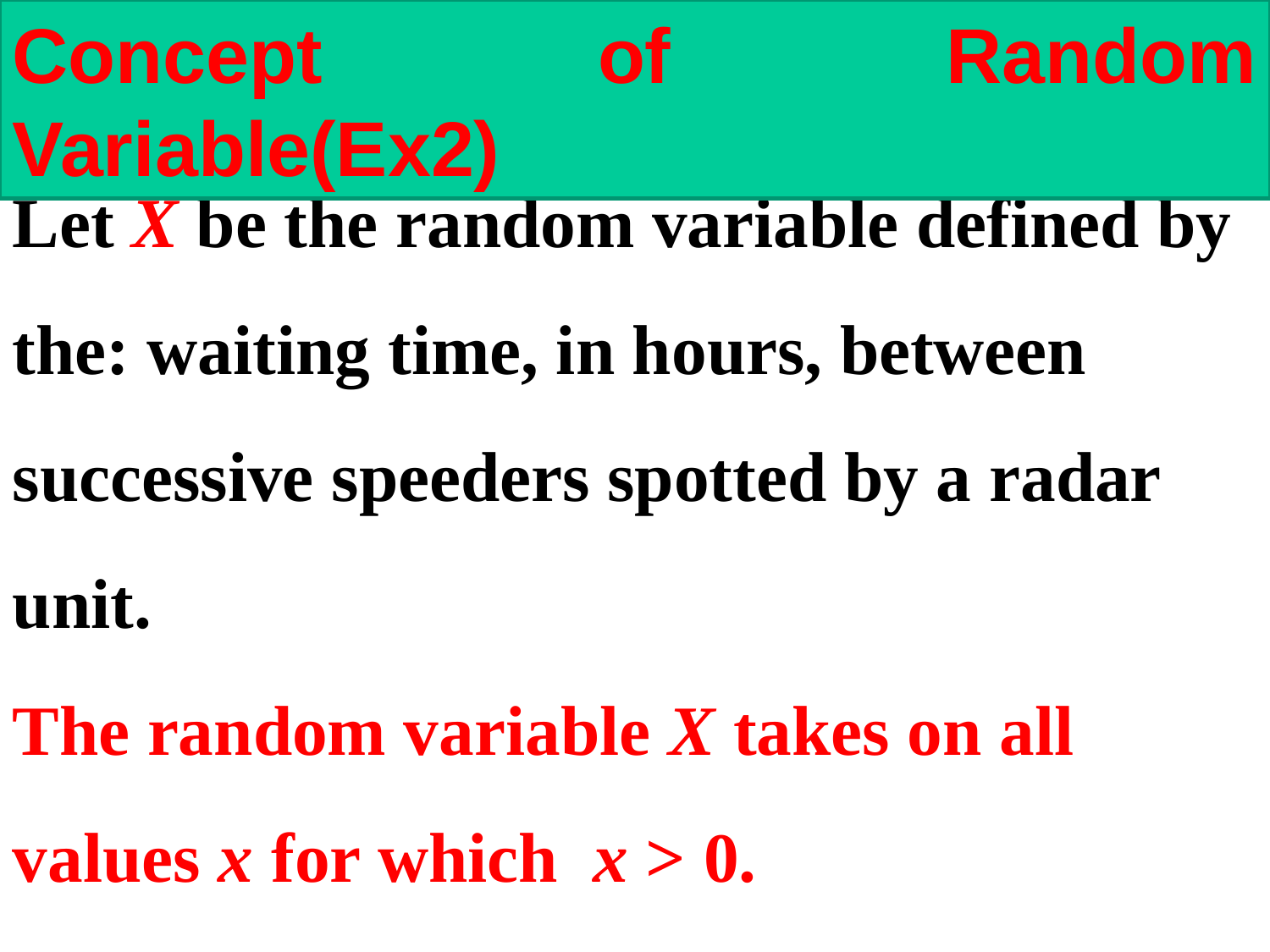

Concept of Random Variable(Ex2)
Let X be the random variable defined by the: waiting time, in hours, between
successive speeders spotted by a radar unit.
The random variable X takes on all
values x for which  x > 0.